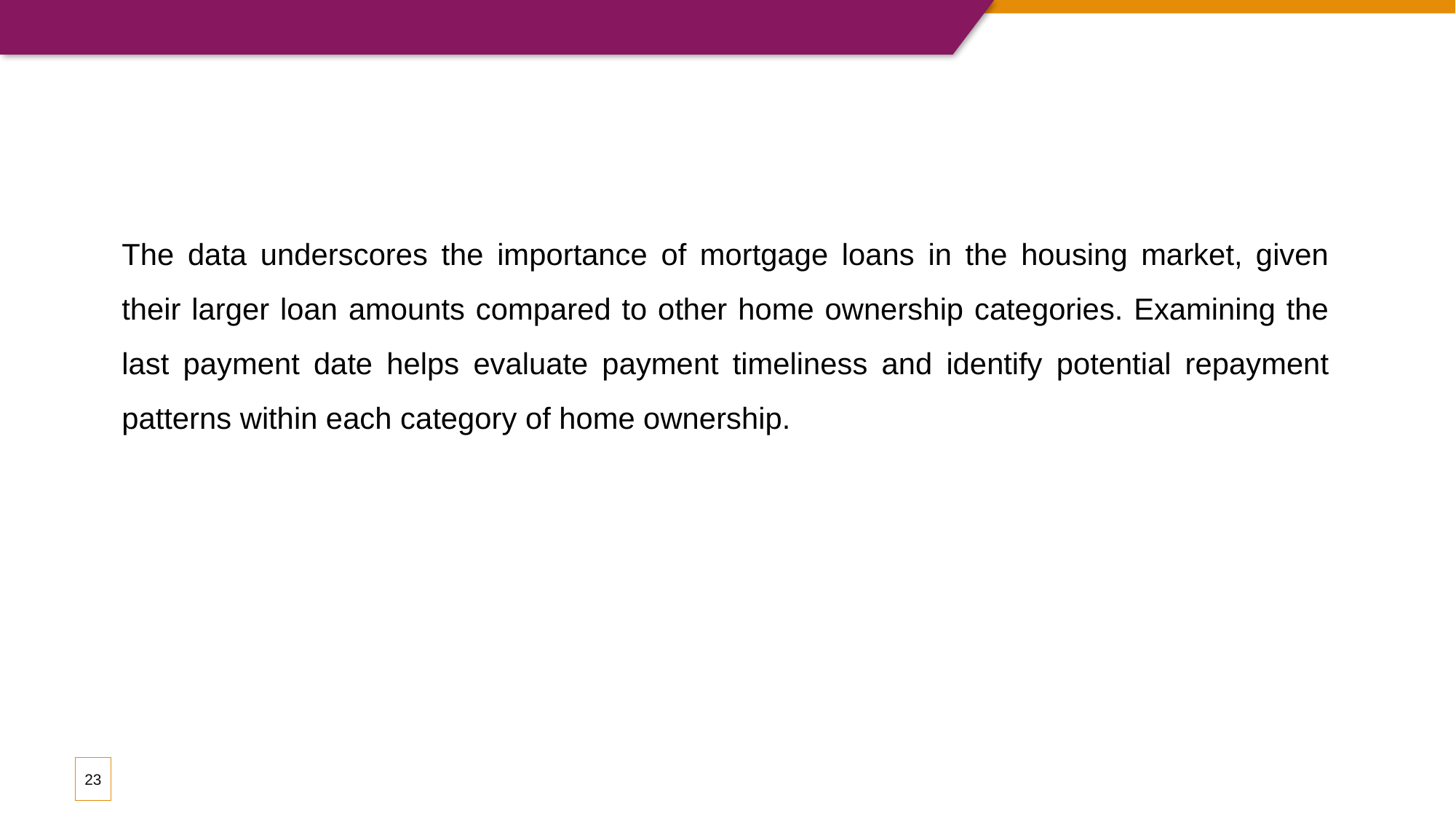

The data underscores the importance of mortgage loans in the housing market, given their larger loan amounts compared to other home ownership categories. Examining the last payment date helps evaluate payment timeliness and identify potential repayment patterns within each category of home ownership.
23